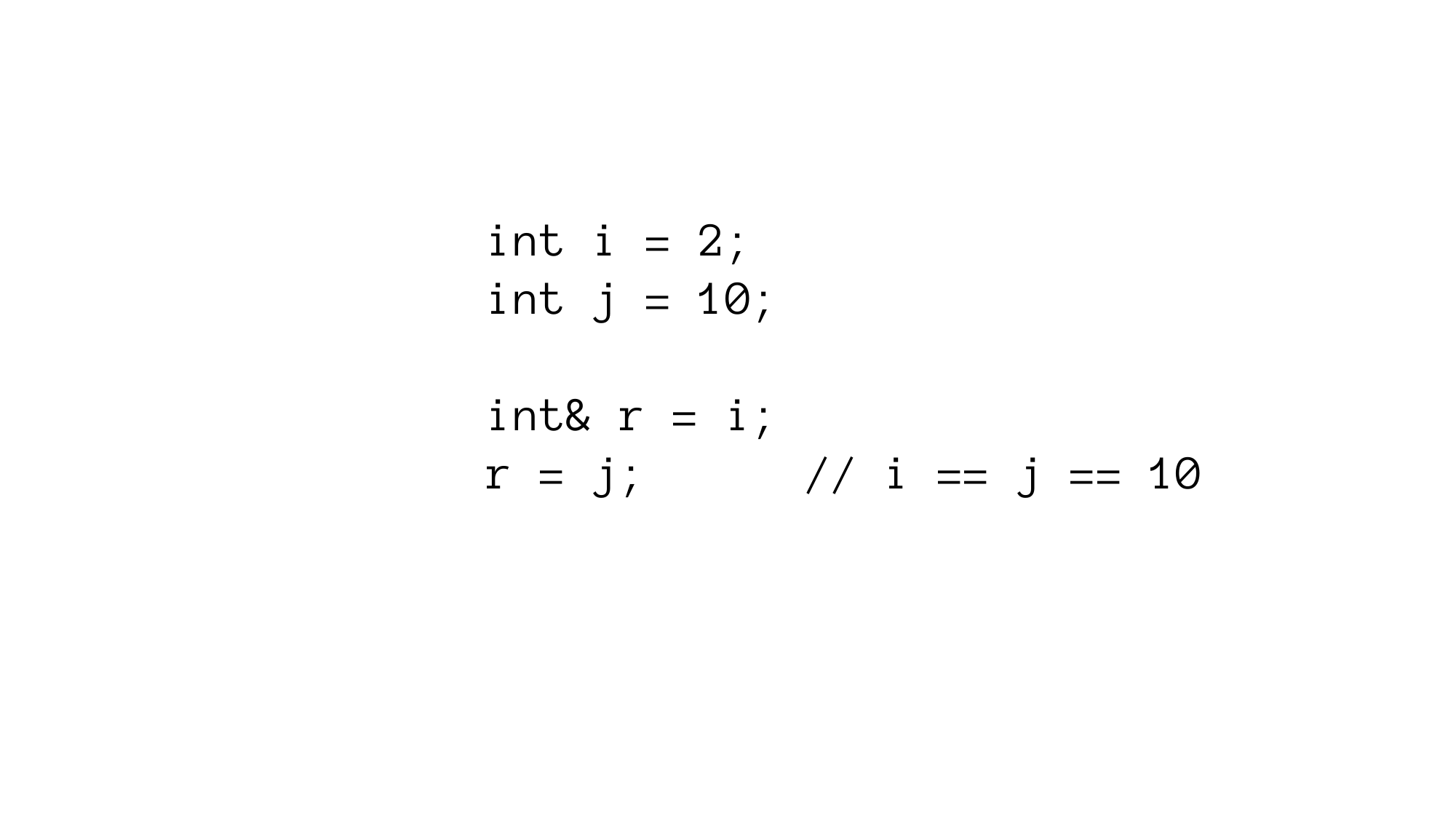

int i = 2;
		int j = 10;

		int& r = i;
		r = j;      // i == j == 10